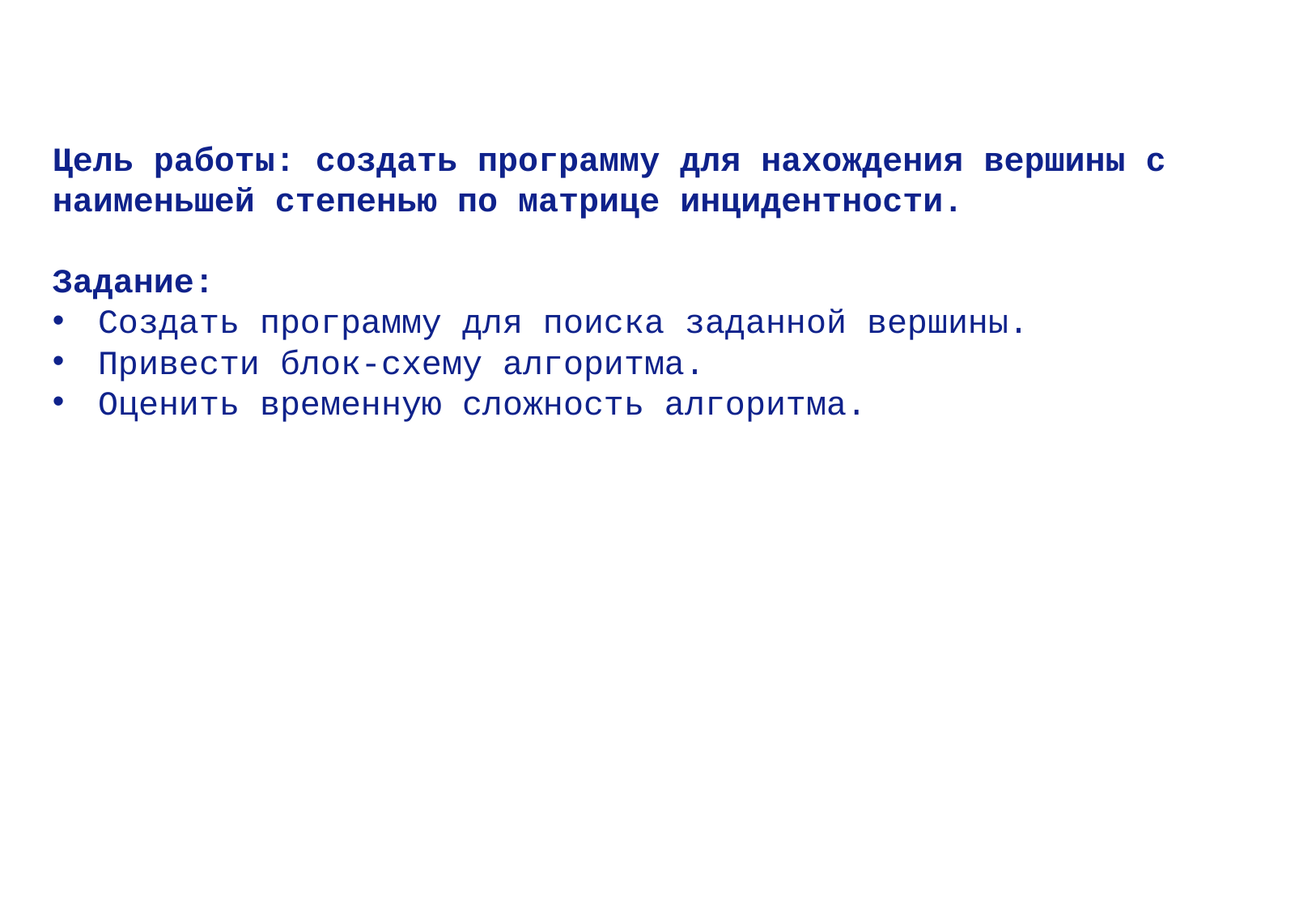

Цель работы: создать программу для нахождения вершины с наименьшей степенью по матрице инцидентности.

Задание:
Создать программу для поиска заданной вершины.
Привести блок-схему алгоритма.
Оценить временную сложность алгоритма.